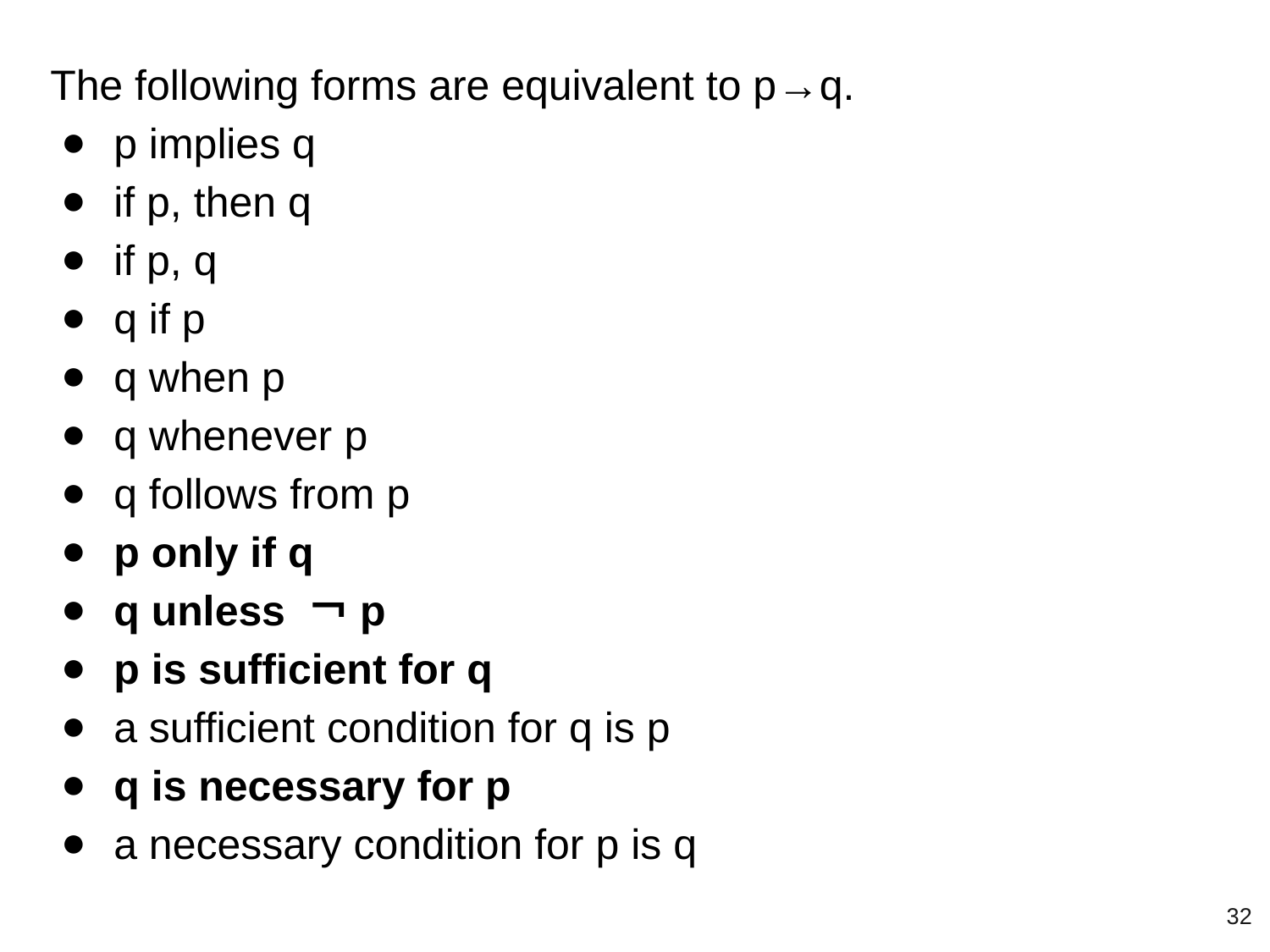

The following forms are equivalent to p→q.
p implies q
if p, then q
if p, q
q if p
q when p
q whenever p
q follows from p
p only if q
q unless ￢p
p is sufficient for q
a sufficient condition for q is p
q is necessary for p
a necessary condition for p is q
32